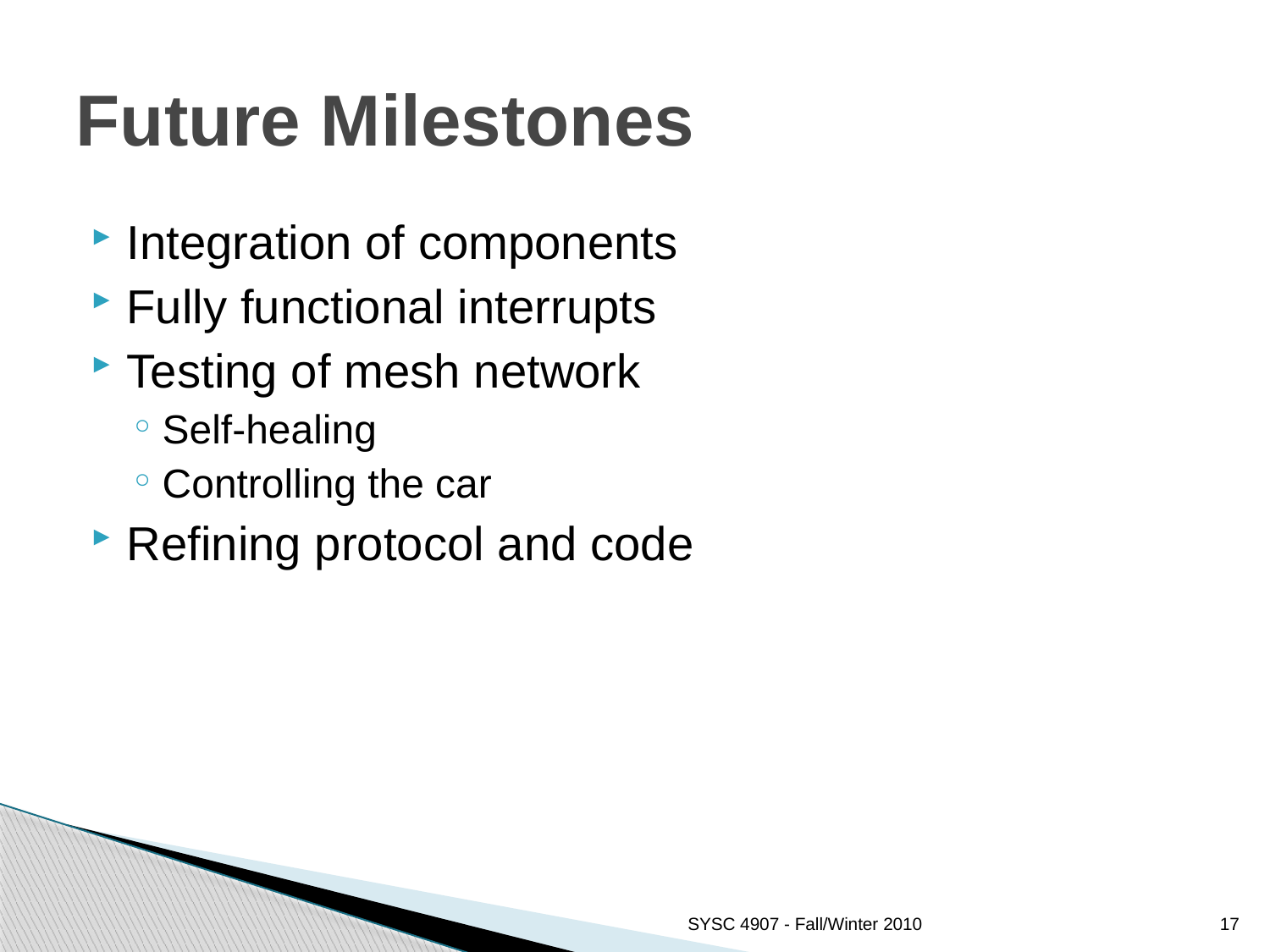

# Future Milestones
Integration of components
Fully functional interrupts
Testing of mesh network
Self-healing
Controlling the car
Refining protocol and code

SYSC 4907 - Fall/Winter 2010
17